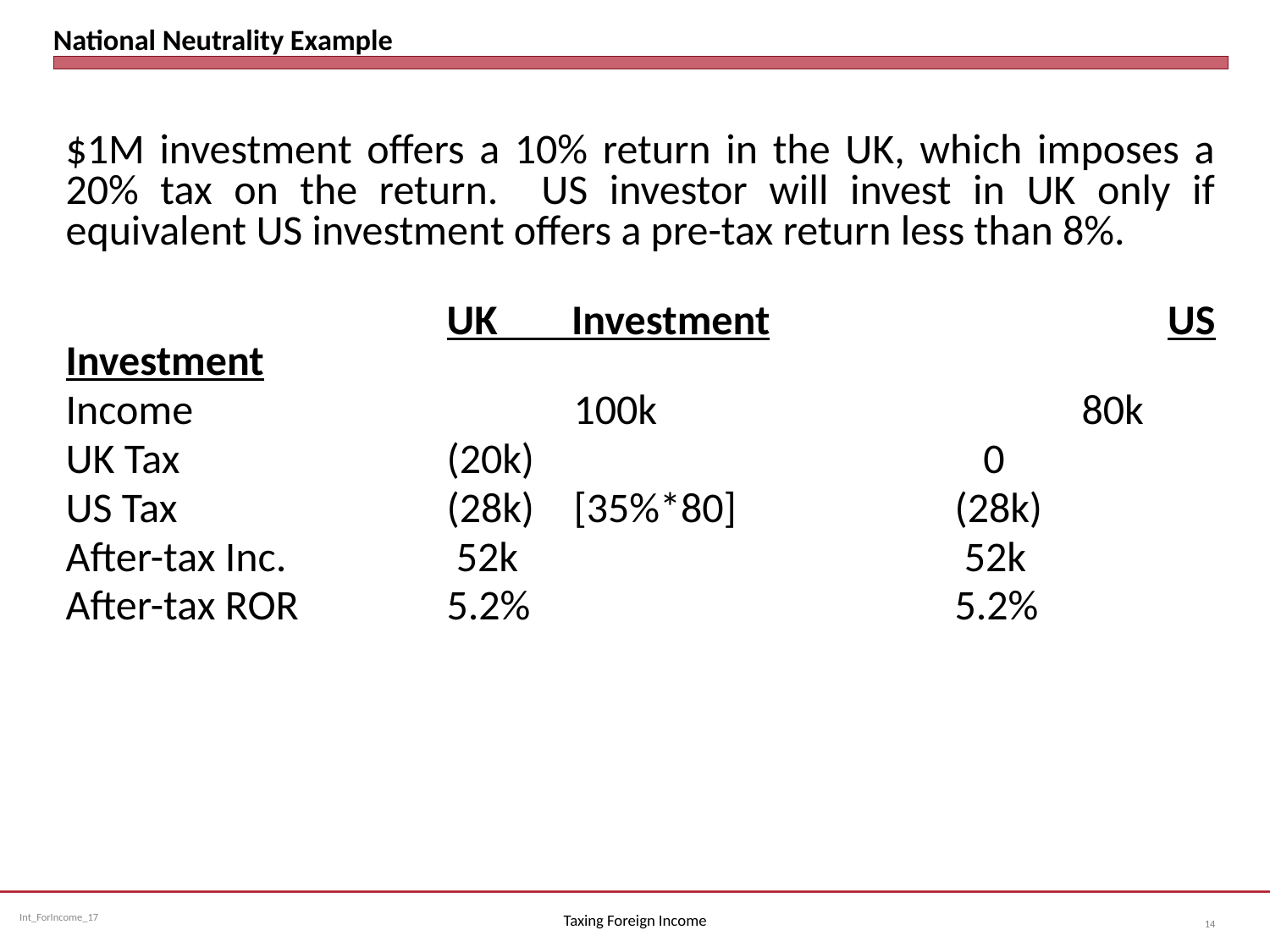

# National Neutrality Example

$1M investment offers a 10% return in the UK, which imposes a 20% tax on the return.  US investor will invest in UK only if equivalent US investment offers a pre-tax return less than 8%.

			UK Investment		  US Investment
Income			100k				80k
UK Tax	 		(20k)				   0
US Tax			(28k)	[35%*80]		(28k)
After-tax Inc.		 52k				 52k
After-tax ROR		5.2%				5.2%
Taxing Foreign Income
14